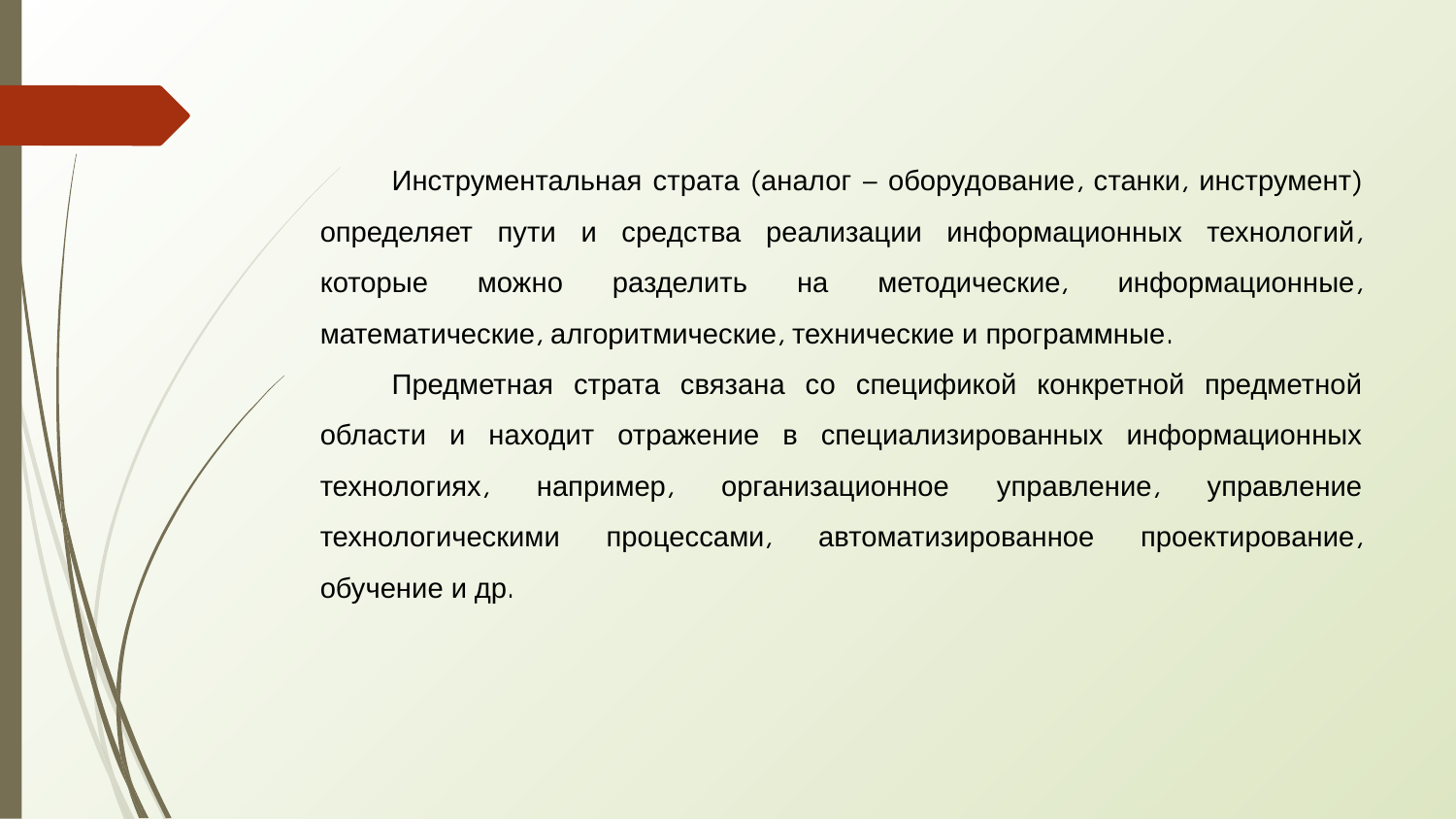

Инструментальная страта (аналог – оборудование, станки, инструмент) определяет пути и средства реализации информационных технологий, которые можно разделить на методические, информационные, математические, алгоритмические, технические и программные.
Предметная страта связана со спецификой конкретной предметной области и находит отражение в специализированных информационных технологиях, например, организационное управление, управление технологическими процессами, автоматизированное проектирование, обучение и др.